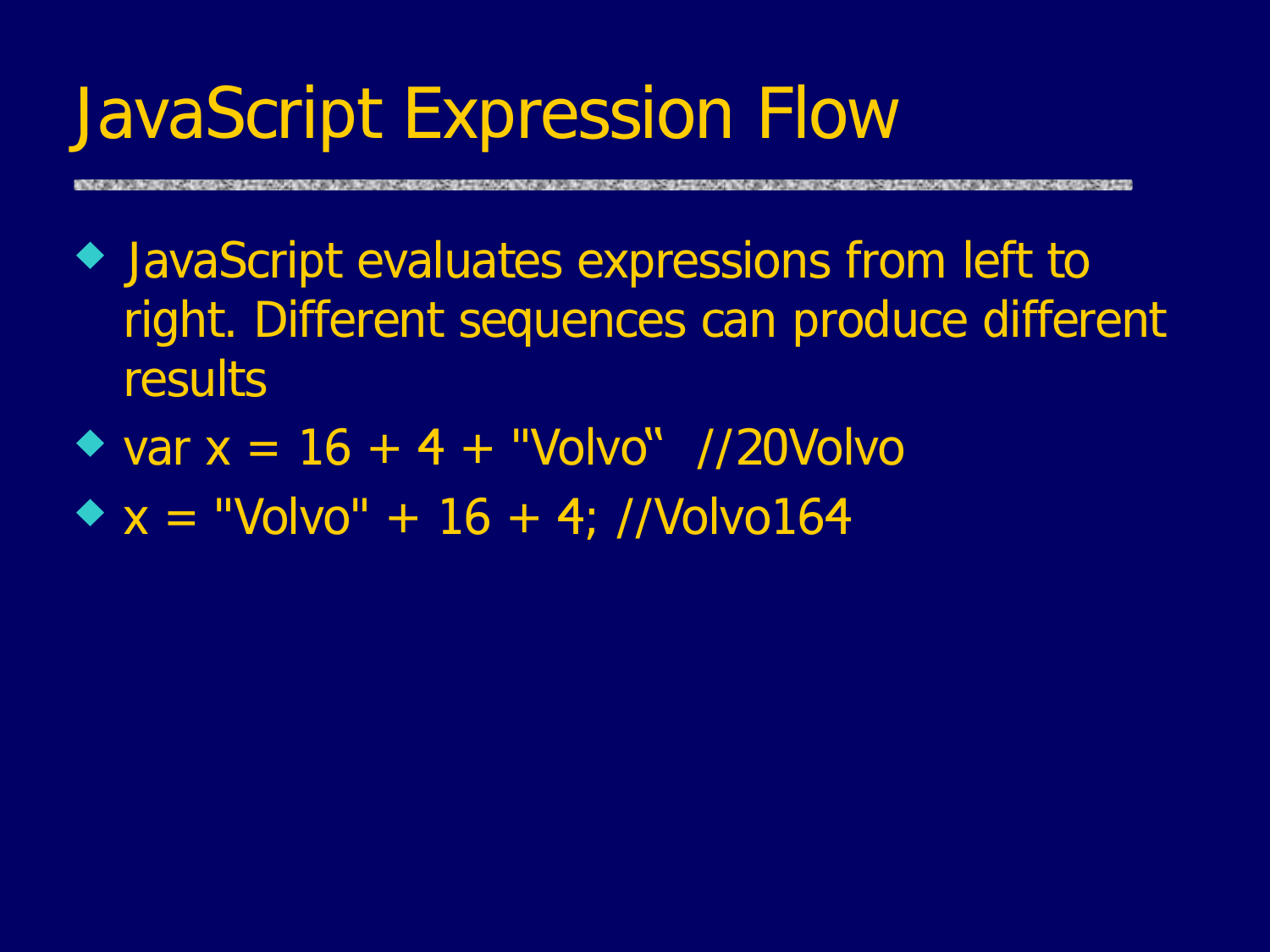

# JavaScript Expression Flow
JavaScript evaluates expressions from left to right. Different sequences can produce different results
var x = 16 + 4 + "Volvo“  //20Volvo
x = "Volvo" + 16 + 4; //Volvo164